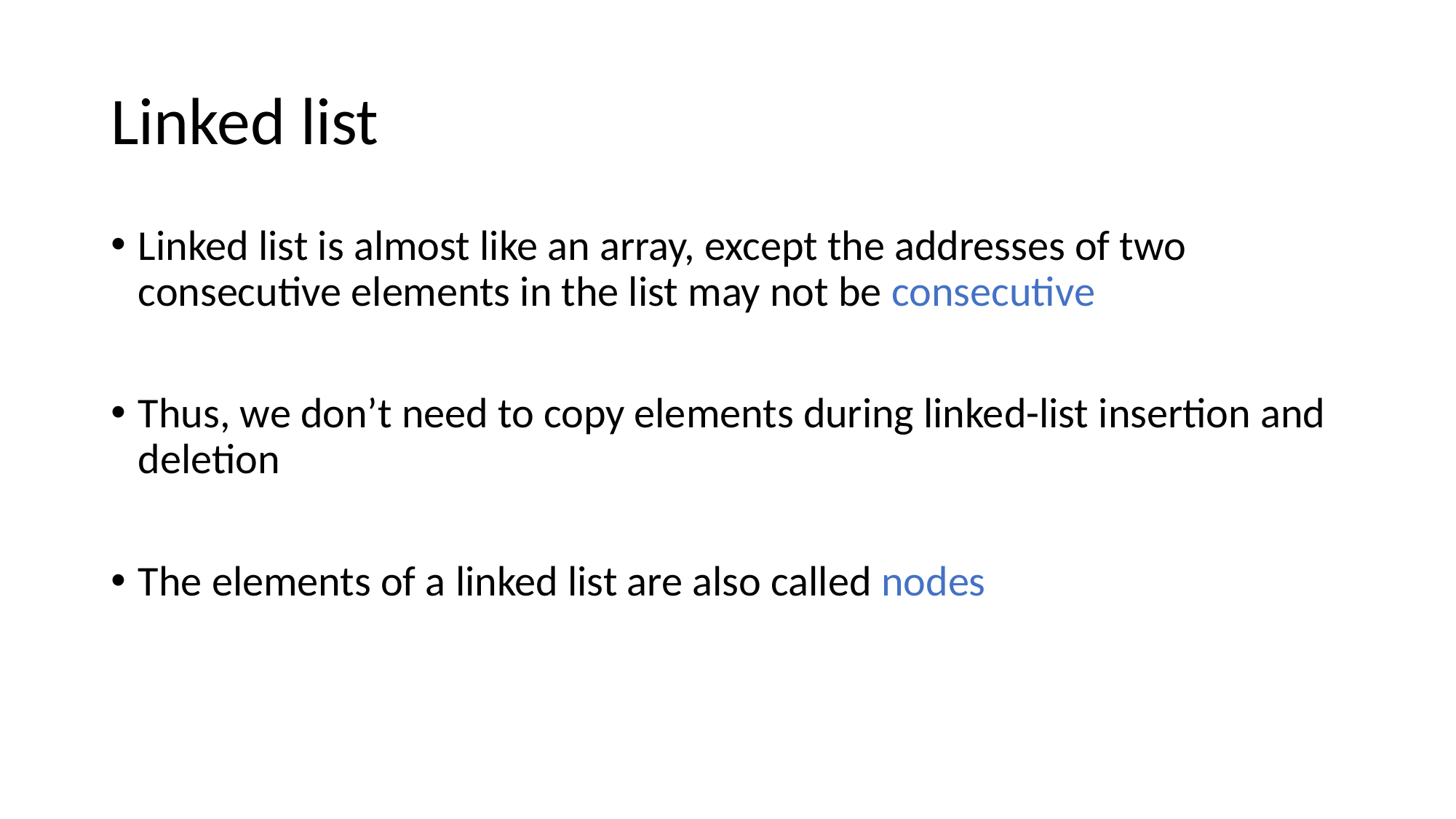

# Linked list
Linked list is almost like an array, except the addresses of two consecutive elements in the list may not be consecutive

Thus, we don’t need to copy elements during linked-list insertion and deletion

The elements of a linked list are also called nodes